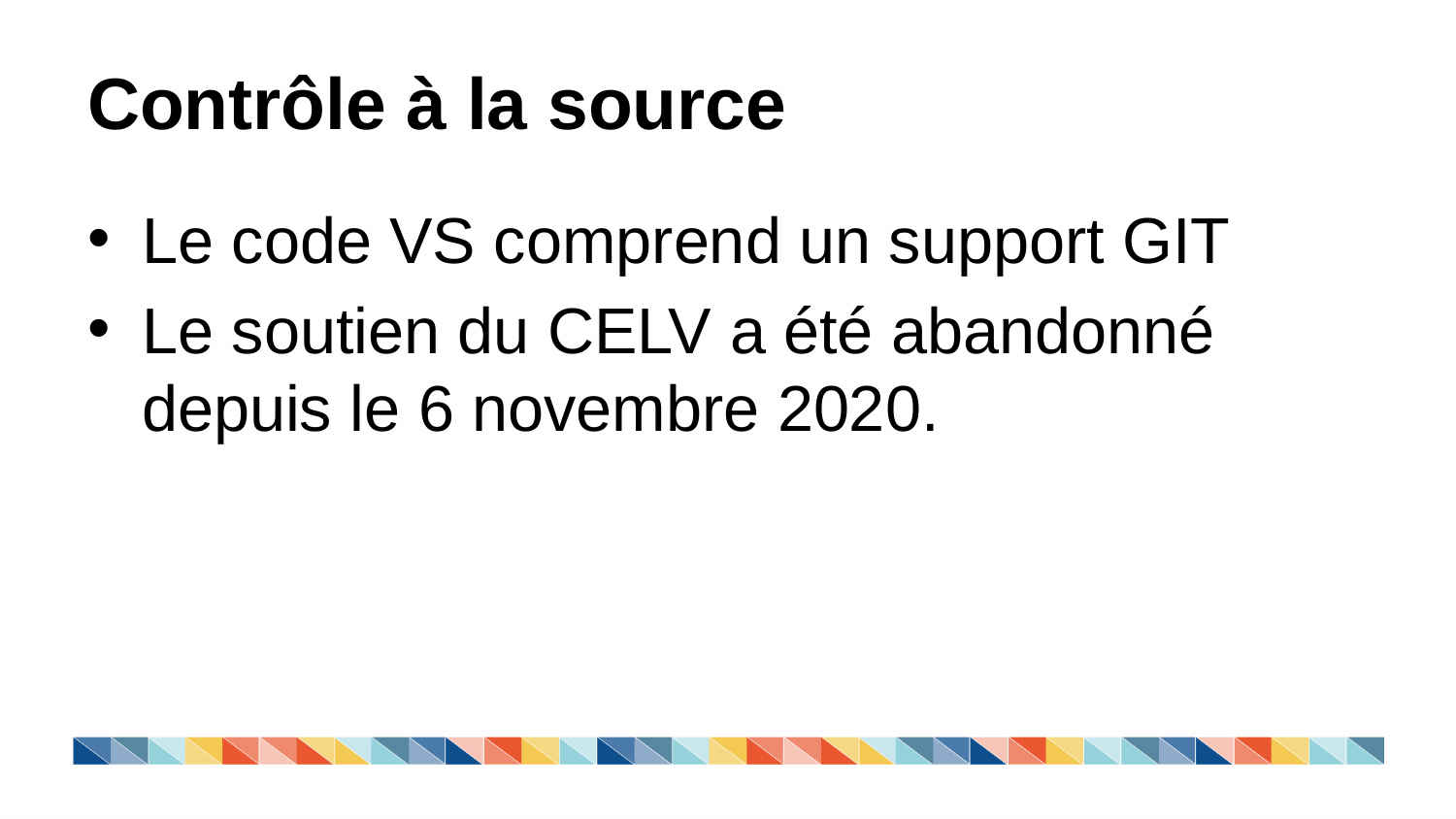

# Contrôle à la source
Le code VS comprend un support GIT
Le soutien du CELV a été abandonné depuis le 6 novembre 2020.